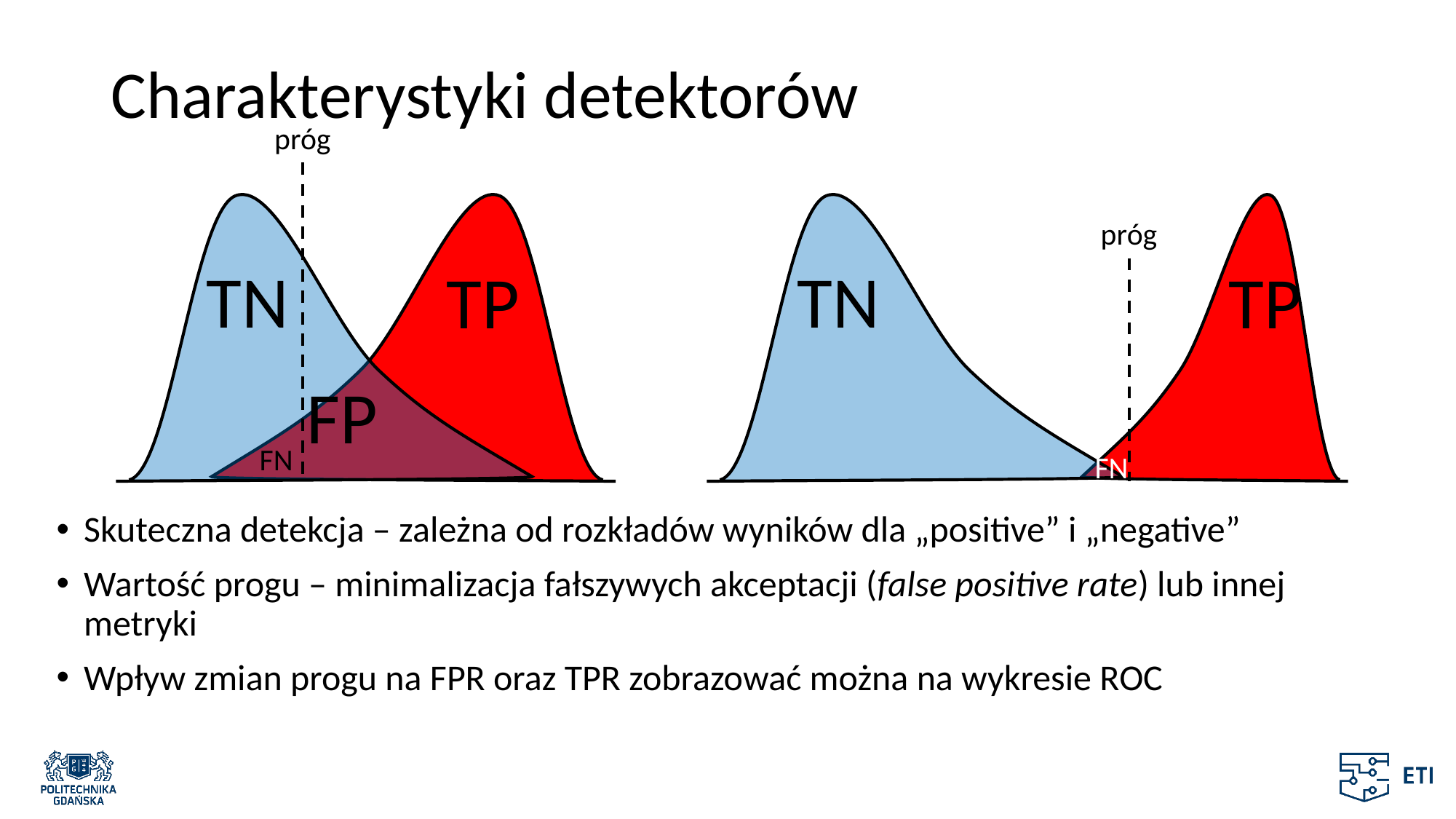

# Charakterystyki detektorów
próg

próg
TN
TN
TP
TP
FP
FN
FN
Skuteczna detekcja – zależna od rozkładów wyników dla „positive” i „negative”
Wartość progu – minimalizacja fałszywych akceptacji (false positive rate) lub innej metryki
Wpływ zmian progu na FPR oraz TPR zobrazować można na wykresie ROC